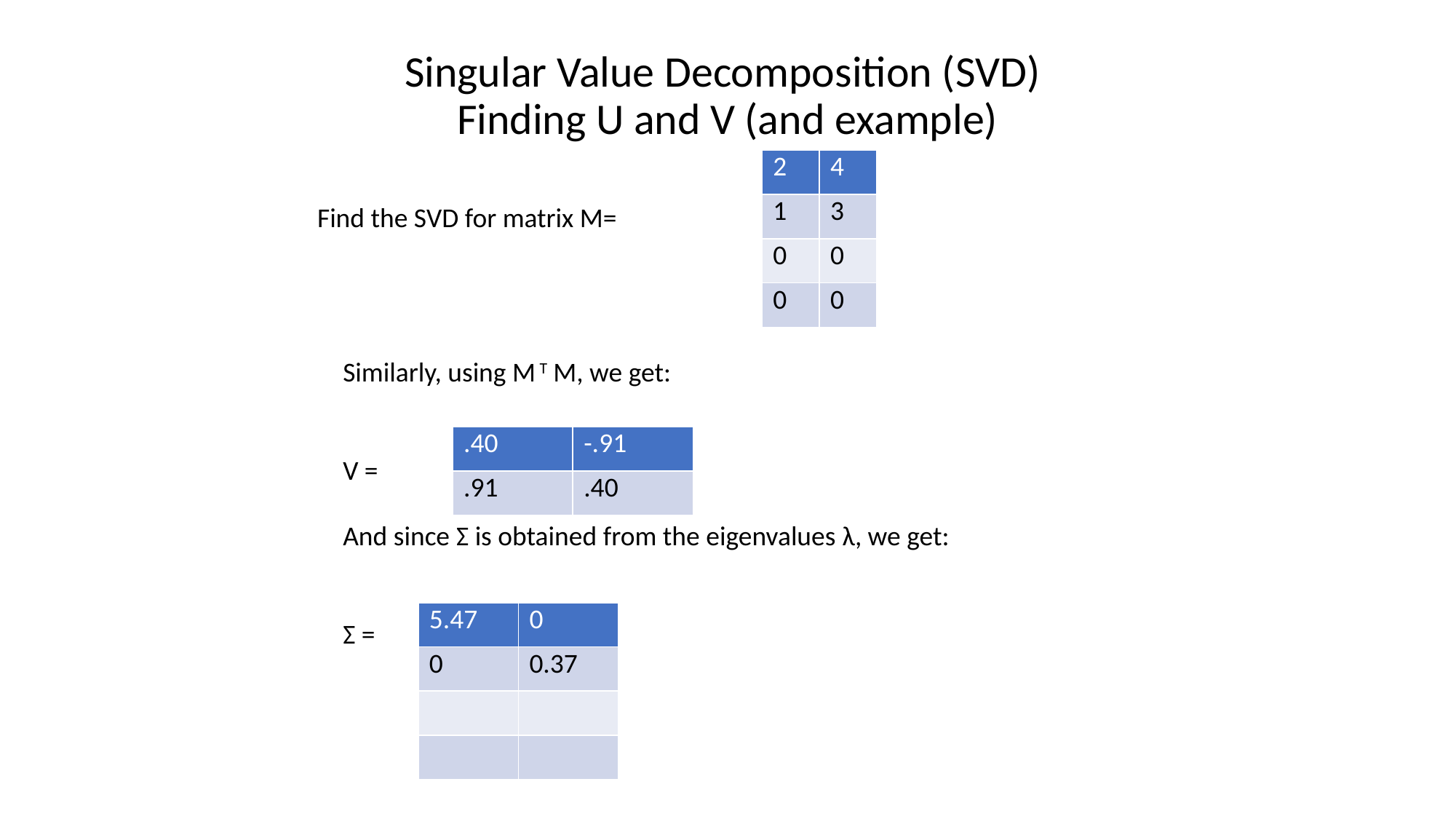

# Singular Value Decomposition (SVD) Finding U and V (and example)
| 2 | 4 |
| --- | --- |
| 1 | 3 |
| 0 | 0 |
| 0 | 0 |
Find the SVD for matrix M=
Similarly, using M T M, we get:

V =

And since Σ is obtained from the eigenvalues λ, we get:

Σ =
| .40 | -.91 |
| --- | --- |
| .91 | .40 |
| 5.47 | 0 |
| --- | --- |
| 0 | 0.37 |
|  |  |
|  |  |